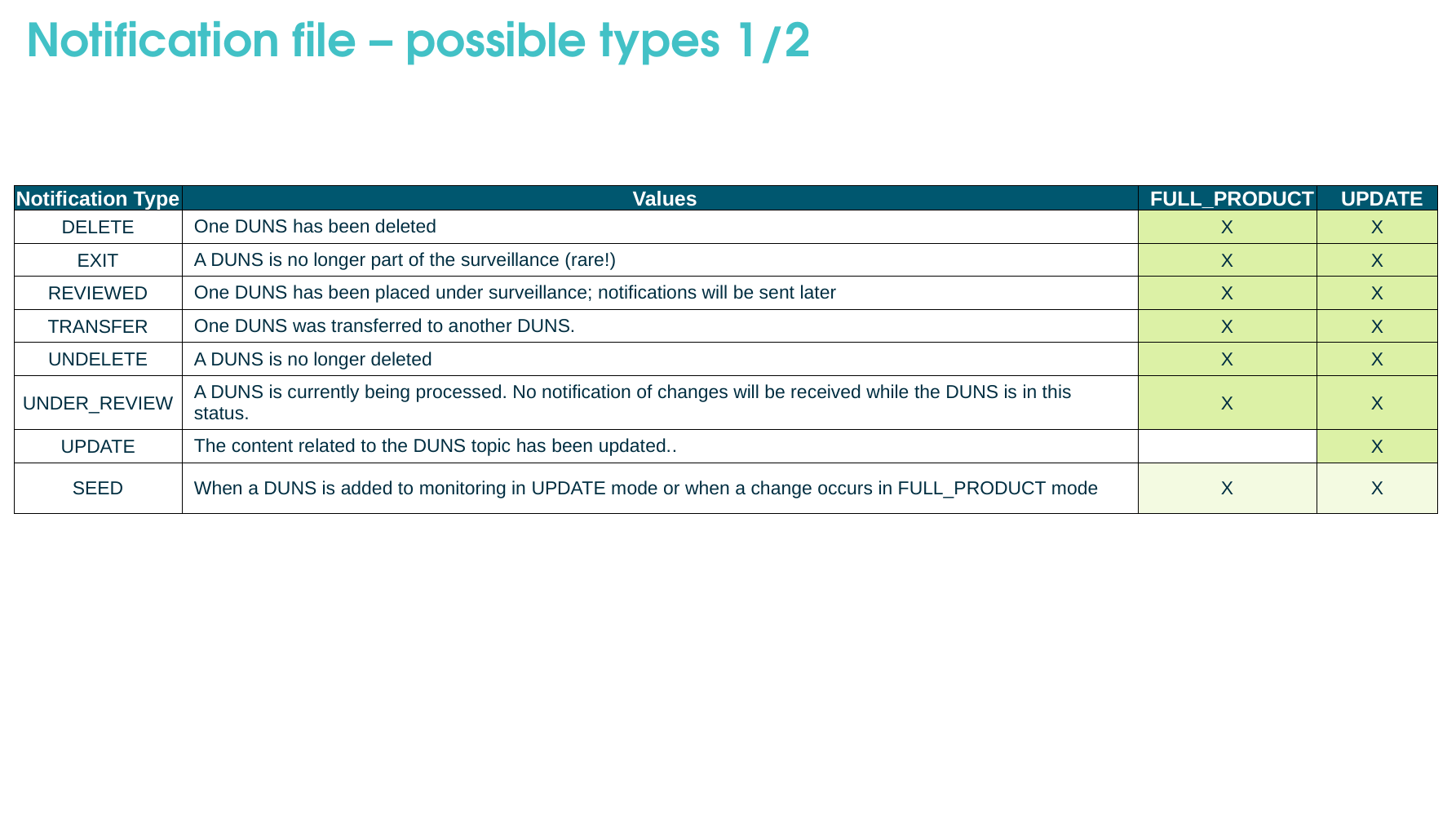

Notification file – possible types 1/2
| Notification Type | Values | FULL\_PRODUCT | UPDATE |
| --- | --- | --- | --- |
| DELETE | One DUNS has been deleted | X | X |
| EXIT | A DUNS is no longer part of the surveillance (rare!) | X | X |
| REVIEWED | One DUNS has been placed under surveillance; notifications will be sent later | X | X |
| TRANSFER | One DUNS was transferred to another DUNS. | X | X |
| UNDELETE | A DUNS is no longer deleted | X | X |
| UNDER\_REVIEW | A DUNS is currently being processed. No notification of changes will be received while the DUNS is in this status. | X | X |
| UPDATE | The content related to the DUNS topic has been updated.. |  | X |
| SEED | When a DUNS is added to monitoring in UPDATE mode or when a change occurs in FULL\_PRODUCT mode | X | X |